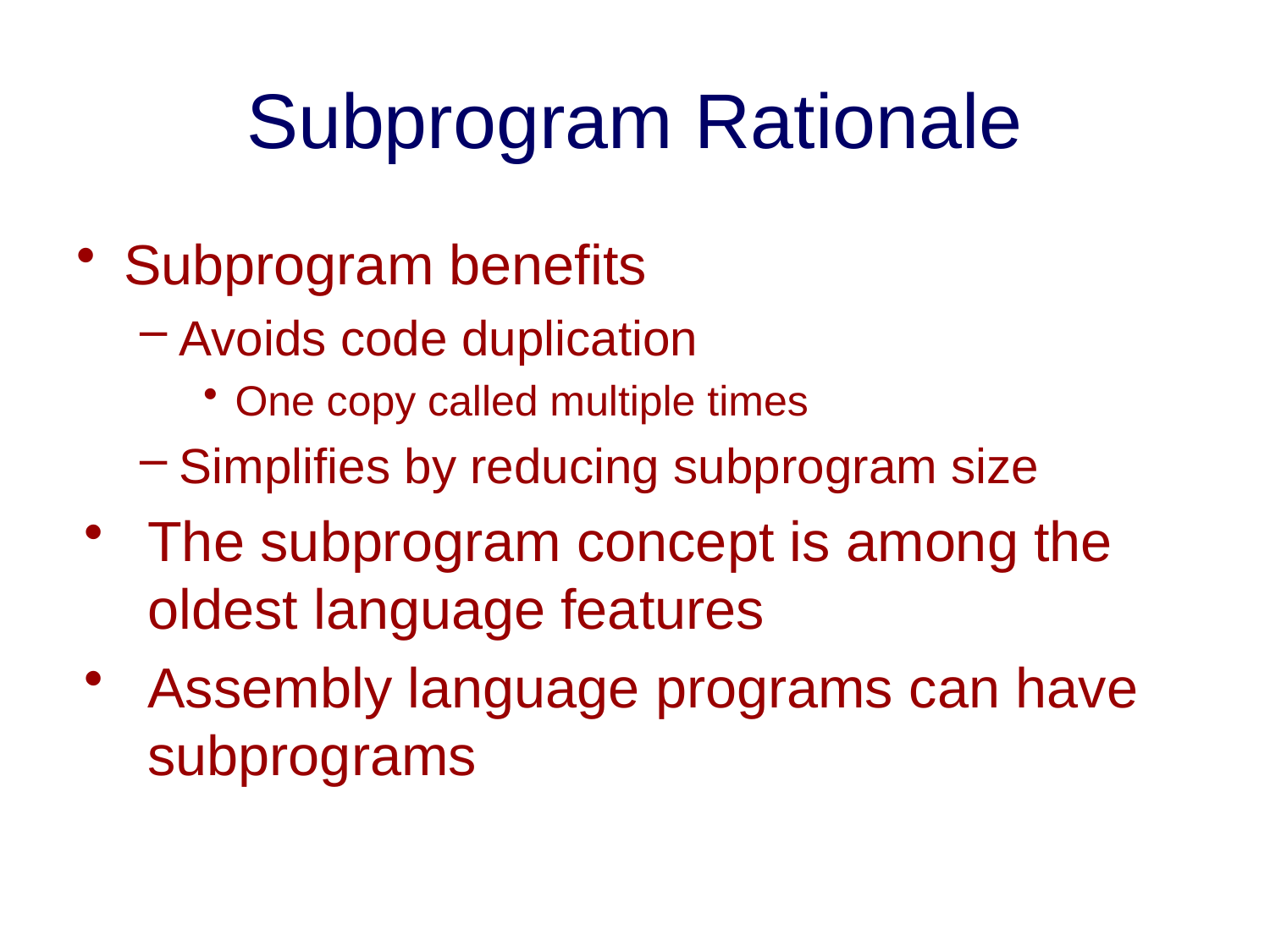

# Subprogram Rationale
Subprogram benefits
Avoids code duplication
One copy called multiple times
Simplifies by reducing subprogram size
The subprogram concept is among the oldest language features
Assembly language programs can have subprograms